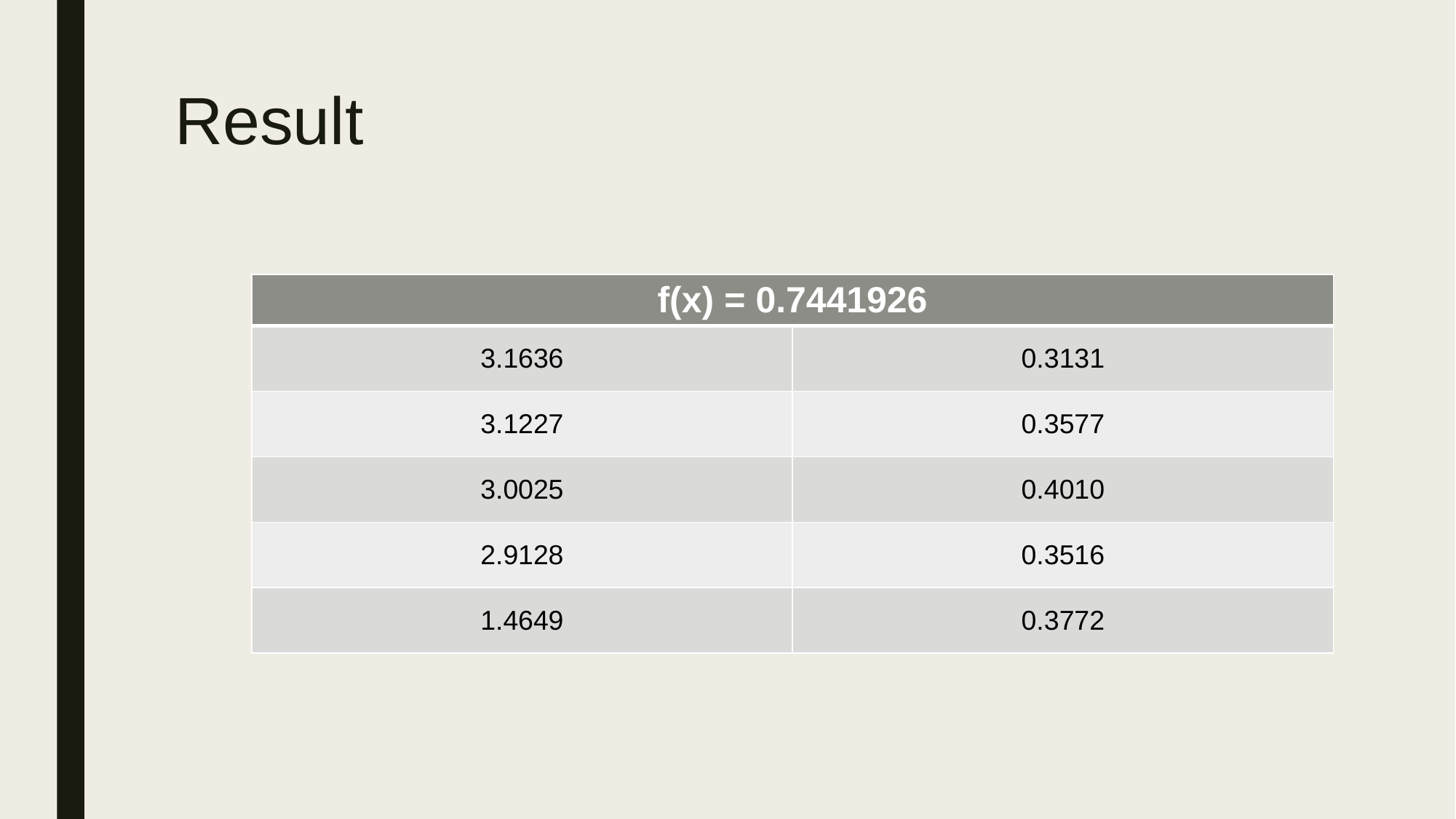

# Result
| f(x) = 0.7441926 |  |
| --- | --- |
| 3.1636 | 0.3131 |
| 3.1227 | 0.3577 |
| 3.0025 | 0.4010 |
| 2.9128 | 0.3516 |
| 1.4649 | 0.3772 |